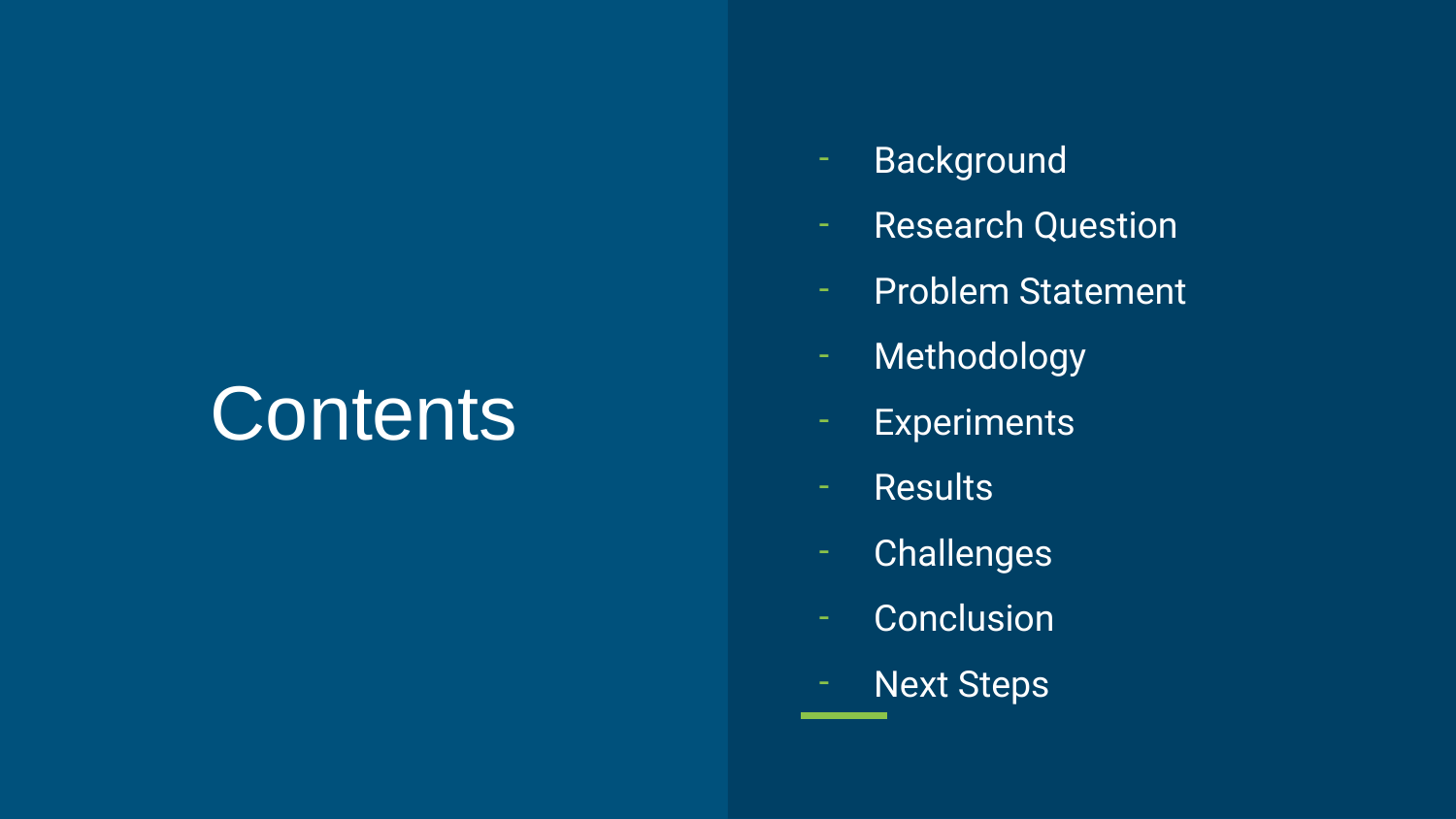

Background
Research Question
Problem Statement
Methodology
Experiments
Results
Challenges
Conclusion
Next Steps
# Contents